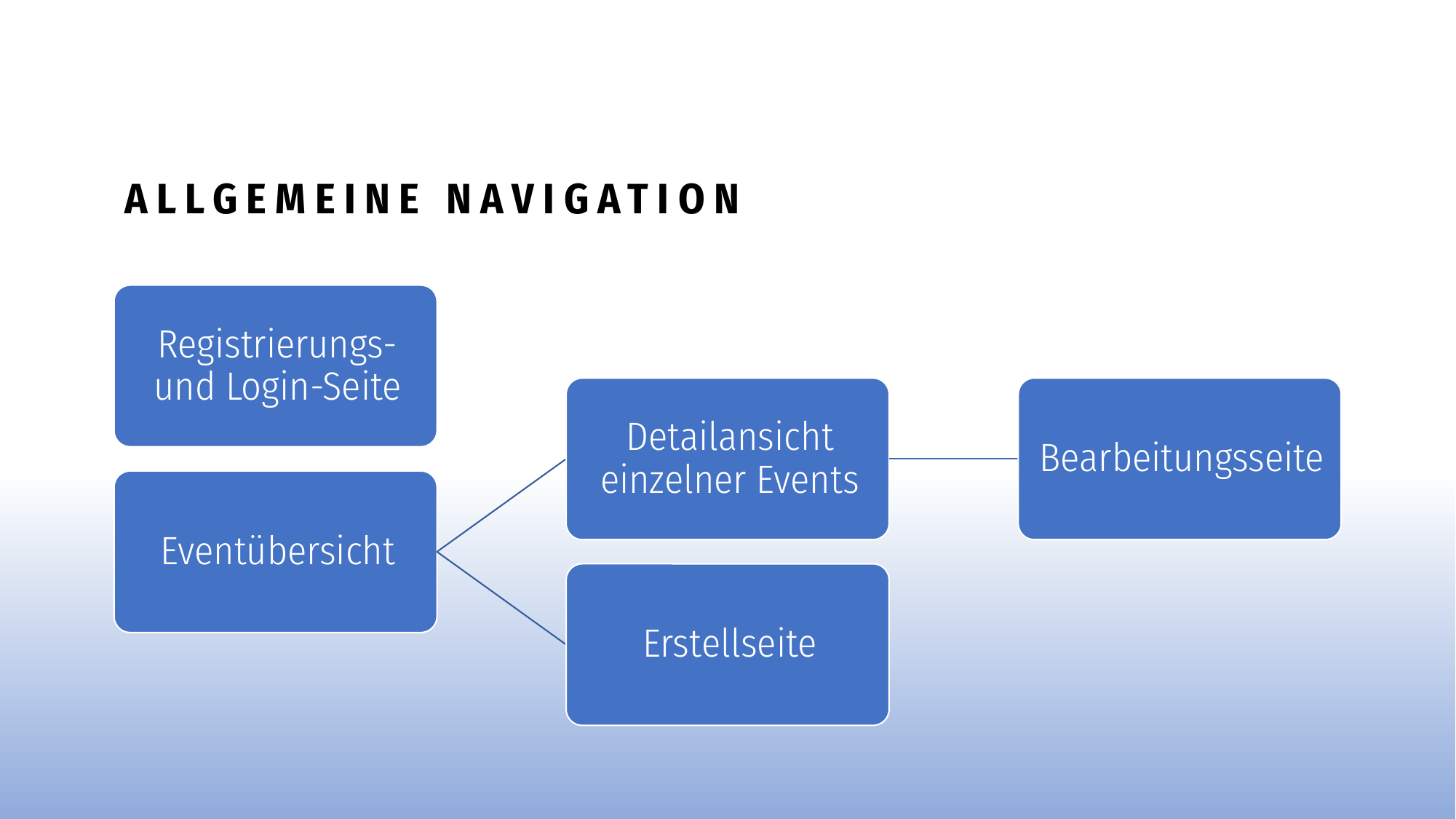

# Allgemeine navigation
Registrierungs- und Login-Seite
Eventübersicht

Detailansicht einzelner Events

Bearbeitungsseite

Erstellseite